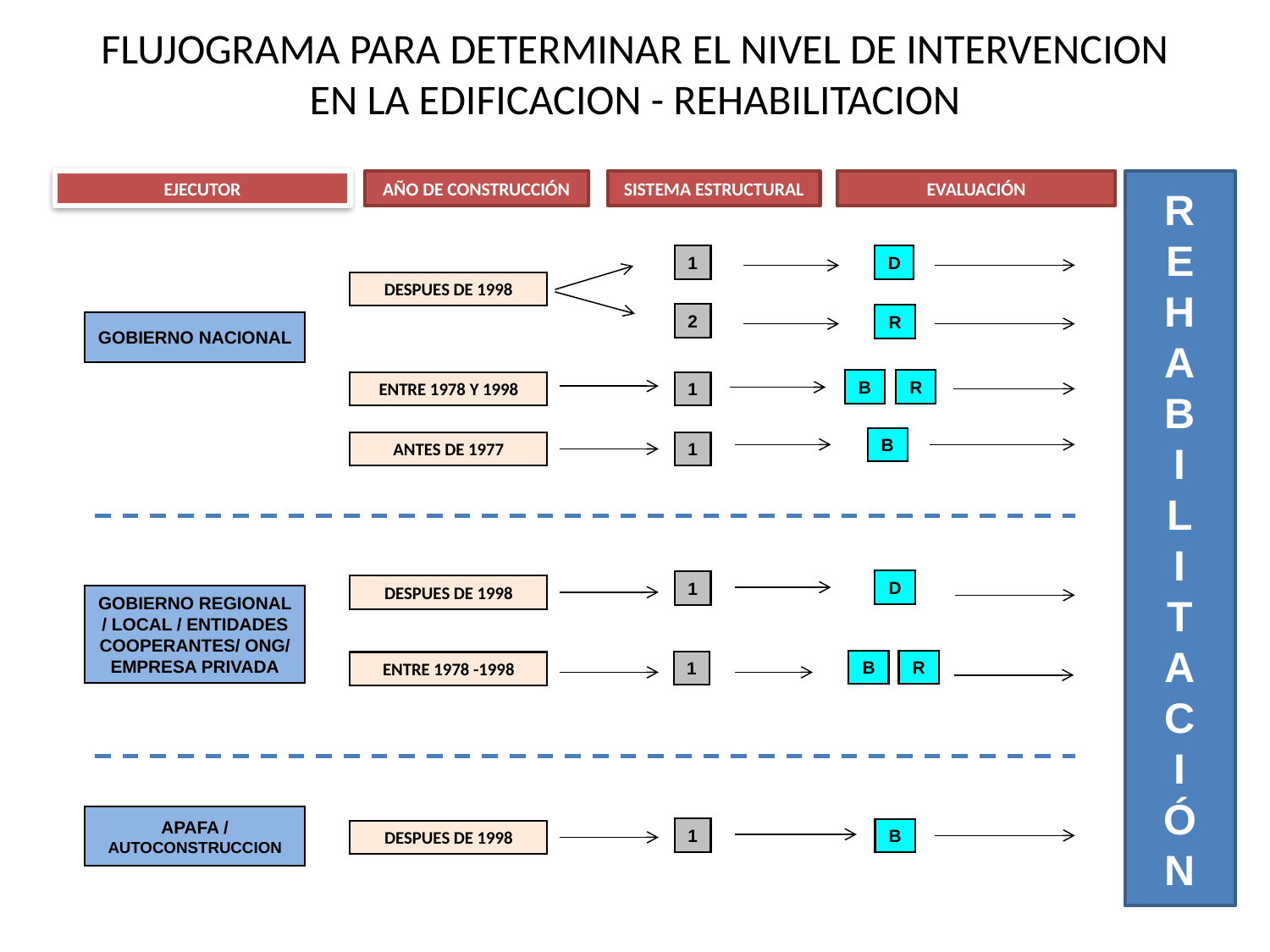

FLUJOGRAMA PARA DETERMINAR EL NIVEL DE INTERVENCION EN LA EDIFICACION - REHABILITACION
EJECUTOR
AÑO DE CONSTRUCCIÓN
SISTEMA ESTRUCTURAL
EVALUACIÓN
R
E
H
A
B
I
L
I
T
A
C
I
Ó
N
1
D
DESPUES DE 1998
2
R
GOBIERNO NACIONAL
B
R
ENTRE 1978 Y 1998
1
B
ANTES DE 1977
1
D
1
DESPUES DE 1998
GOBIERNO REGIONAL / LOCAL / ENTIDADES COOPERANTES/ ONG/ EMPRESA PRIVADA
B
R
1
ENTRE 1978 -1998
APAFA / AUTOCONSTRUCCION
1
B
DESPUES DE 1998